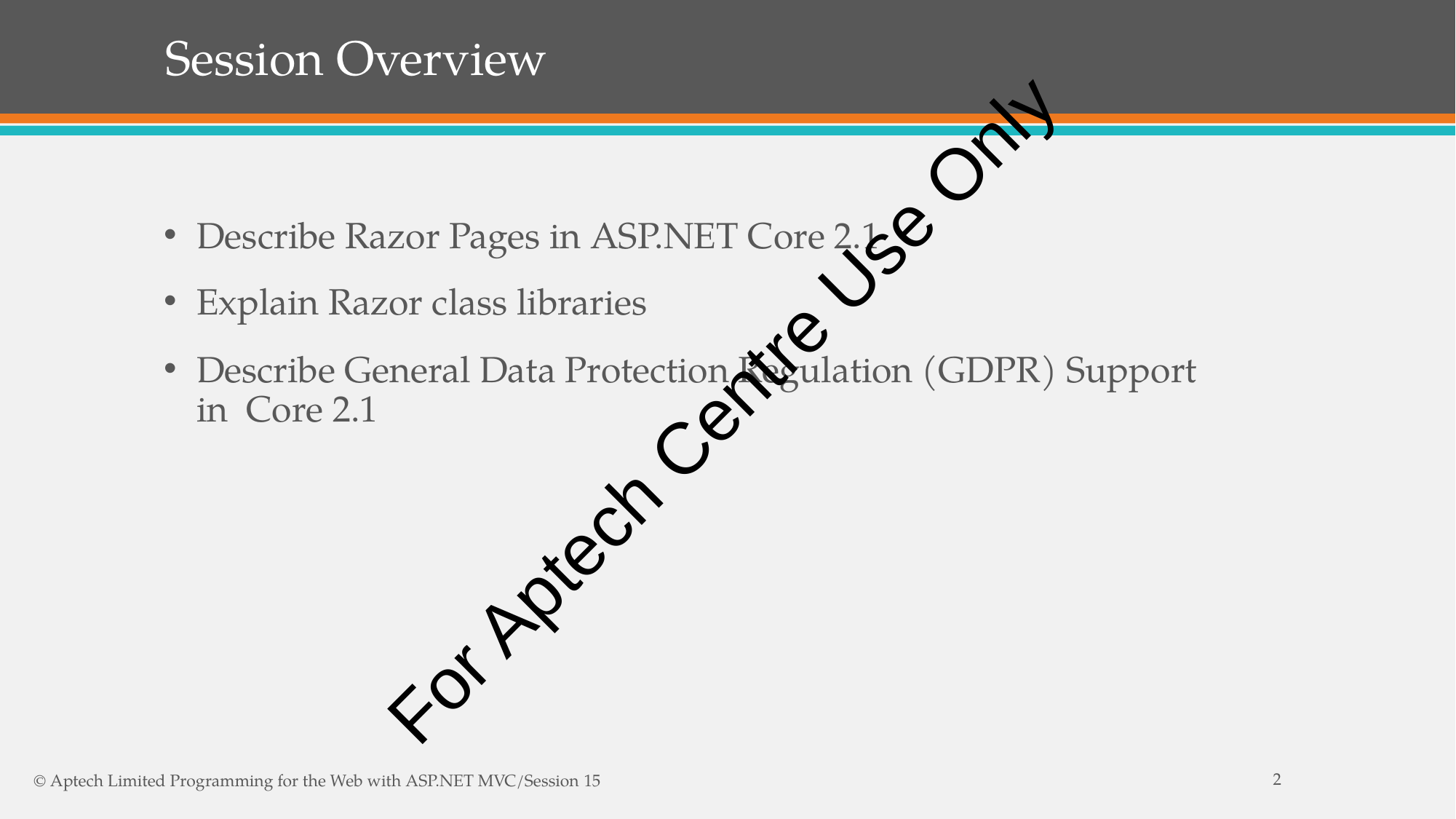

# Session Overview
Describe Razor Pages in ASP.NET Core 2.1
Explain Razor class libraries
Describe General Data Protection Regulation (GDPR) Support in  Core 2.1
For Aptech Centre Use Only
2
© Aptech Limited Programming for the Web with ASP.NET MVC/Session 15